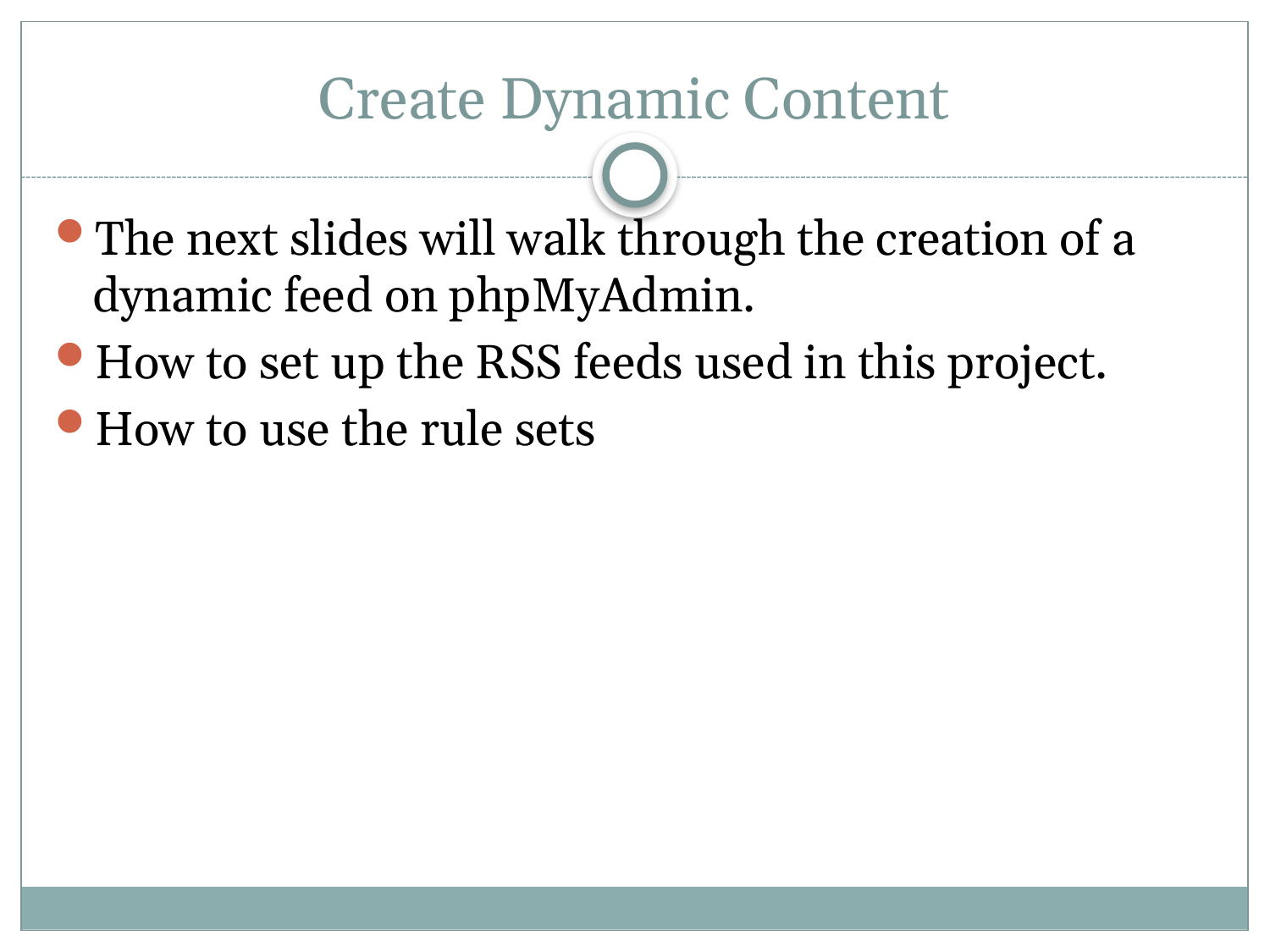

Create Dynamic Content
The next slides will walk through the creation of a dynamic feed on phpMyAdmin.
How to set up the RSS feeds used in this project.
How to use the rule sets